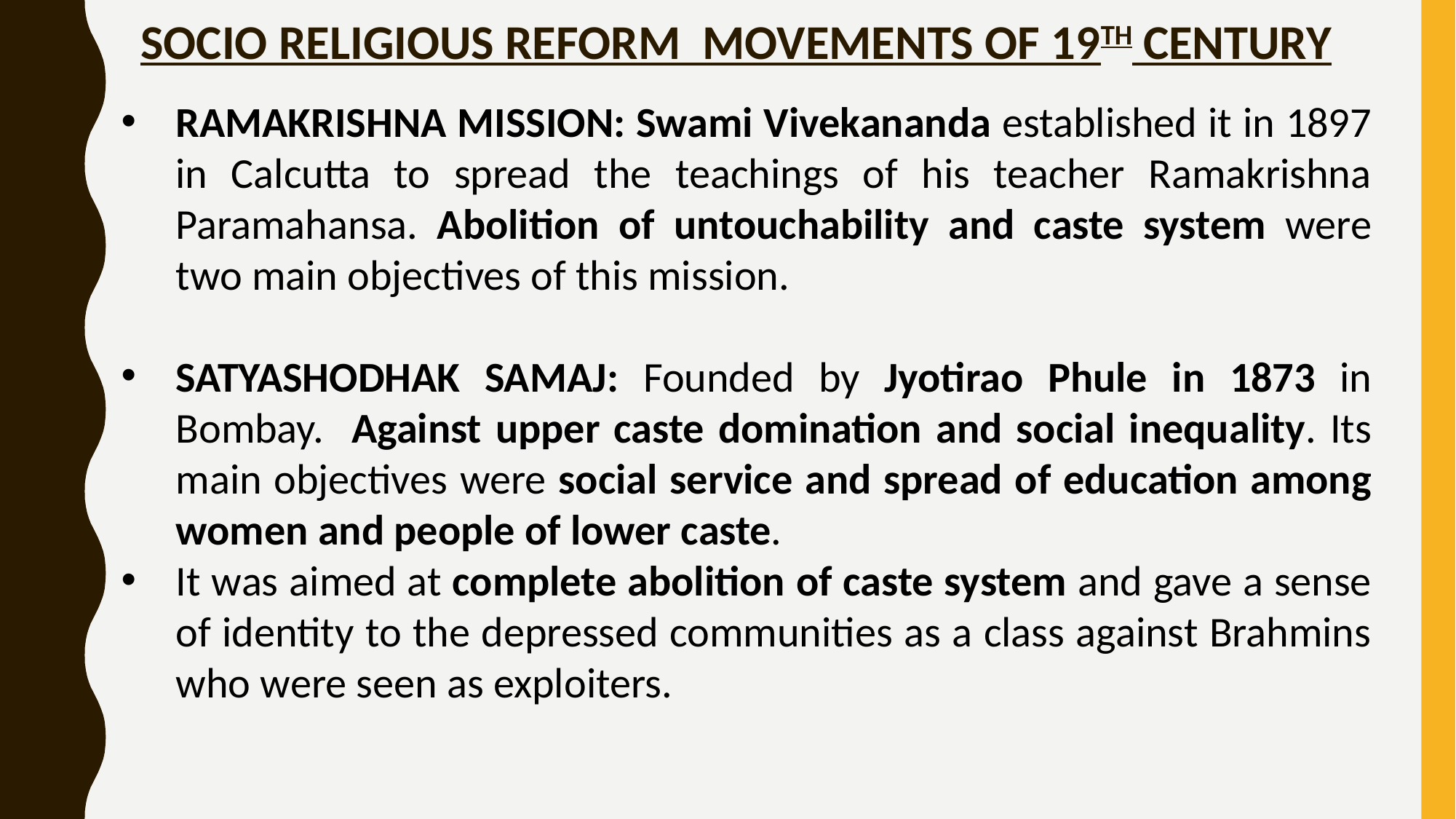

# SOCIO RELIGIOUS REFORM  MOVEMENTS OF 19TH CENTURY
RAMAKRISHNA MISSION: Swami Vivekananda established it in 1897 in Calcutta to spread the teachings of his teacher Ramakrishna Paramahansa. Abolition of untouchability and caste system were two main objectives of this mission.

SATYASHODHAK SAMAJ: Founded by Jyotirao Phule in 1873 in Bombay.  Against upper caste domination and social inequality. Its main objectives were social service and spread of education among women and people of lower caste.
It was aimed at complete abolition of caste system and gave a sense of identity to the depressed communities as a class against Brahmins who were seen as exploiters.